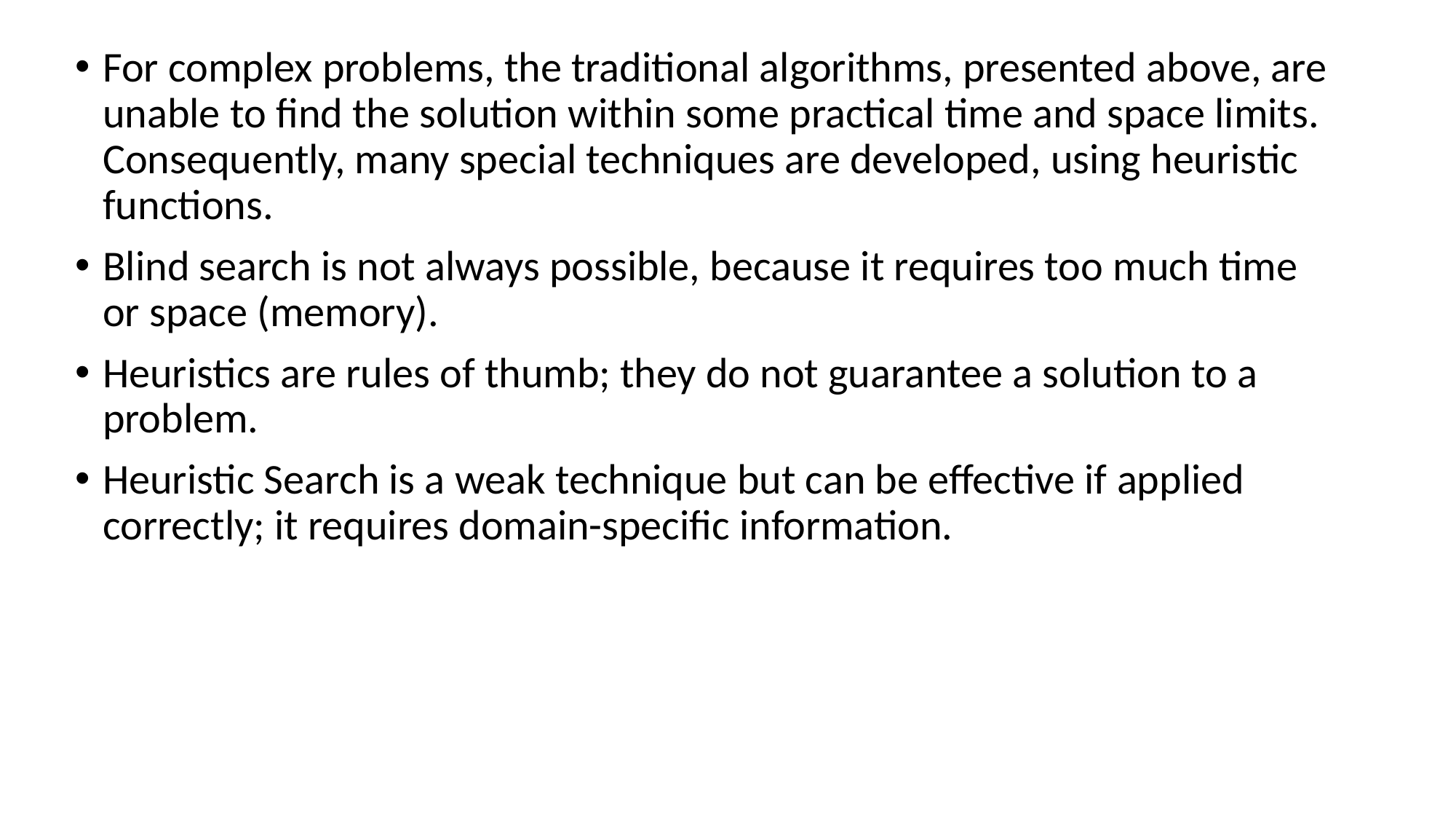

For complex problems, the traditional algorithms, presented above, are unable to find the solution within some practical time and space limits. Consequently, many special techniques are developed, using heuristic functions.
Blind search is not always possible, because it requires too much time or space (memory).
Heuristics are rules of thumb; they do not guarantee a solution to a problem.
Heuristic Search is a weak technique but can be effective if applied correctly; it requires domain-specific information.